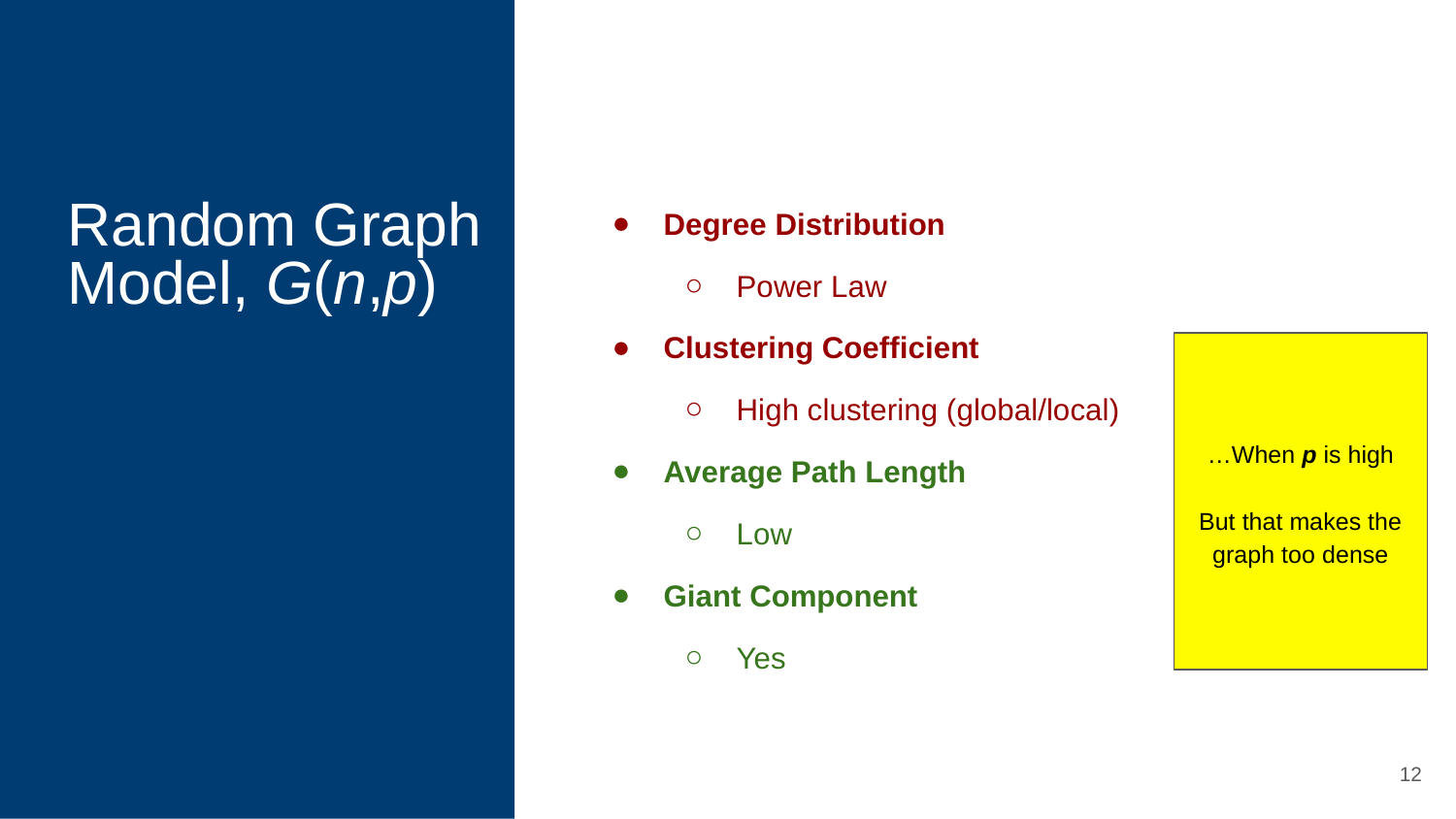

Random Graph Model, G(n,p)
Degree Distribution
Power Law
Clustering Coefficient
High clustering (global/local)
Average Path Length
Low
Giant Component
Yes
…When p is high

But that makes the graph too dense
12